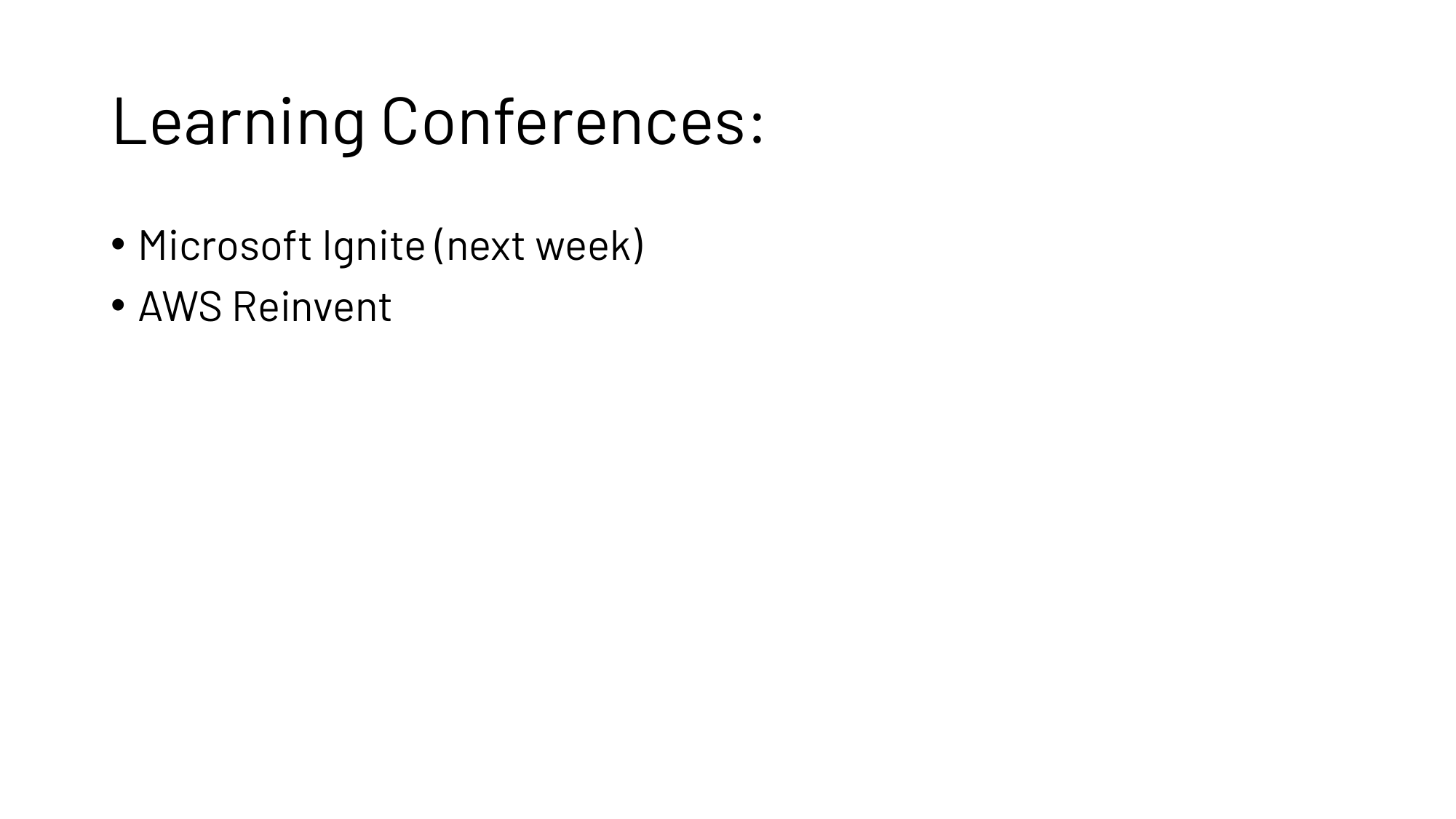

# Learning Conferences:
Microsoft Ignite (next week)
AWS Reinvent